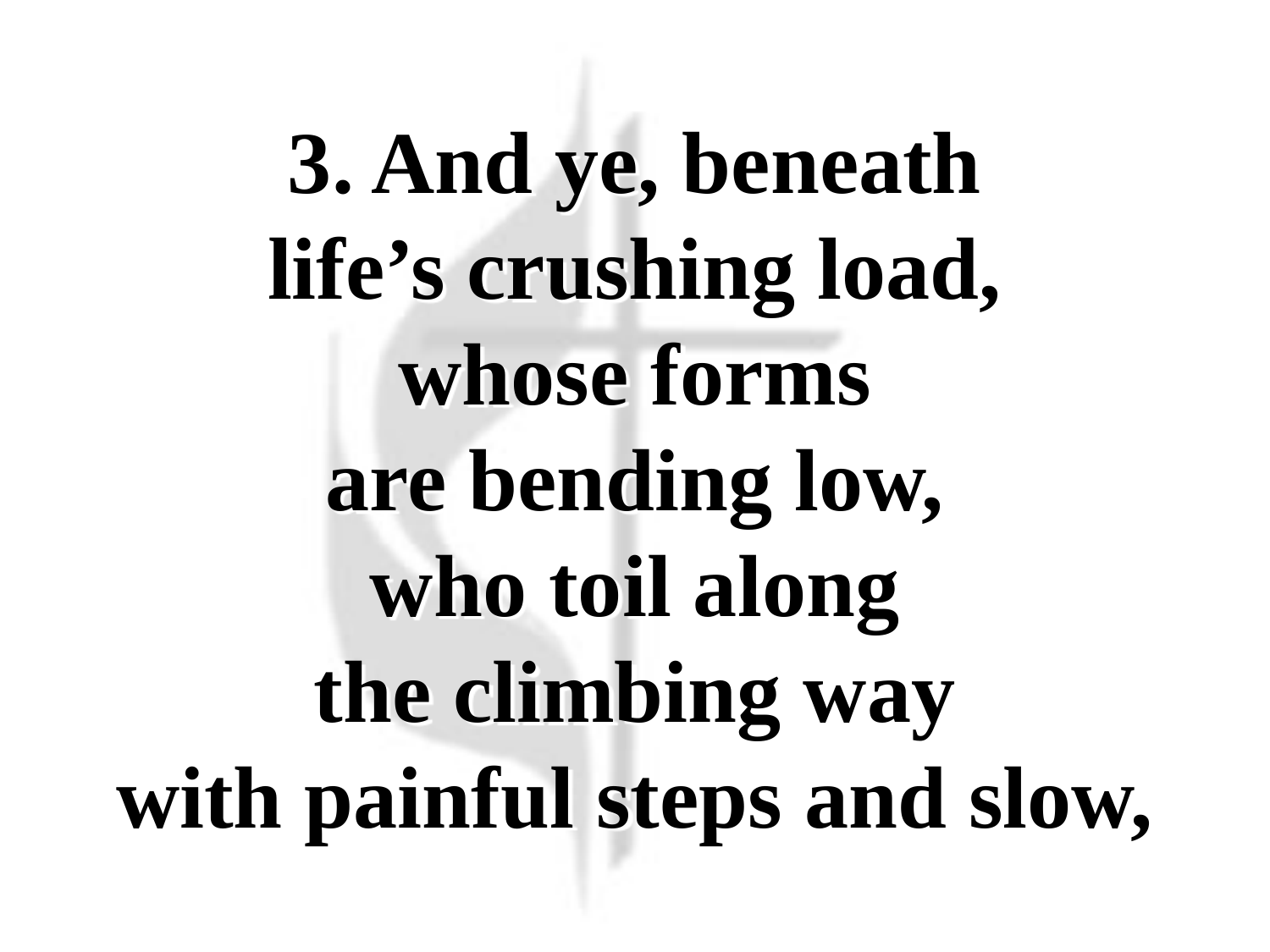

# It Came upon the Midnight Clear (Verse 3)
3. And ye, beneath
life’s crushing load,
whose forms
are bending low,
who toil along
the climbing way
with painful steps and slow,